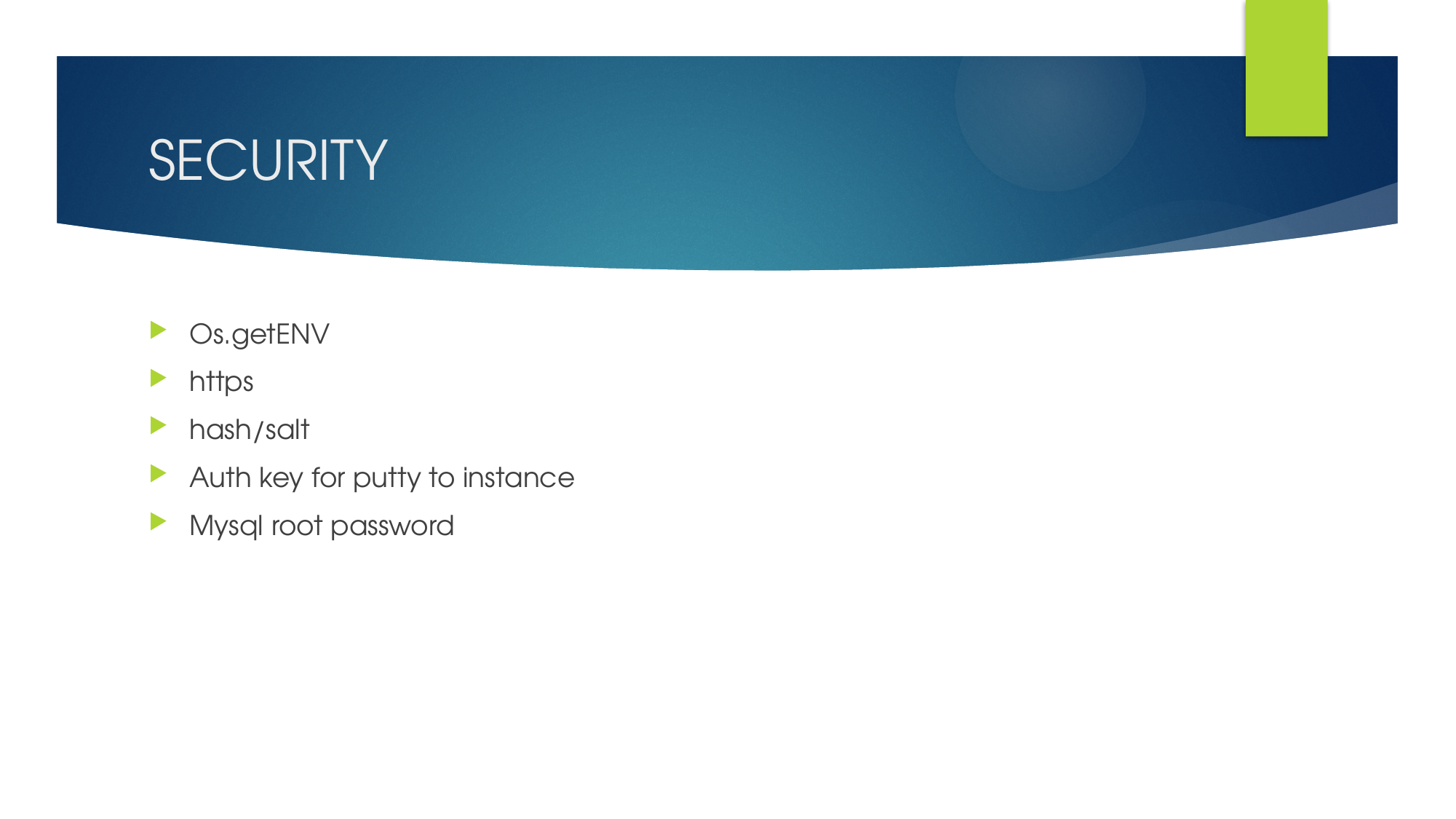

# SECURITY
Os.getENV
https
hash/salt
Auth key for putty to instance
Mysql root password